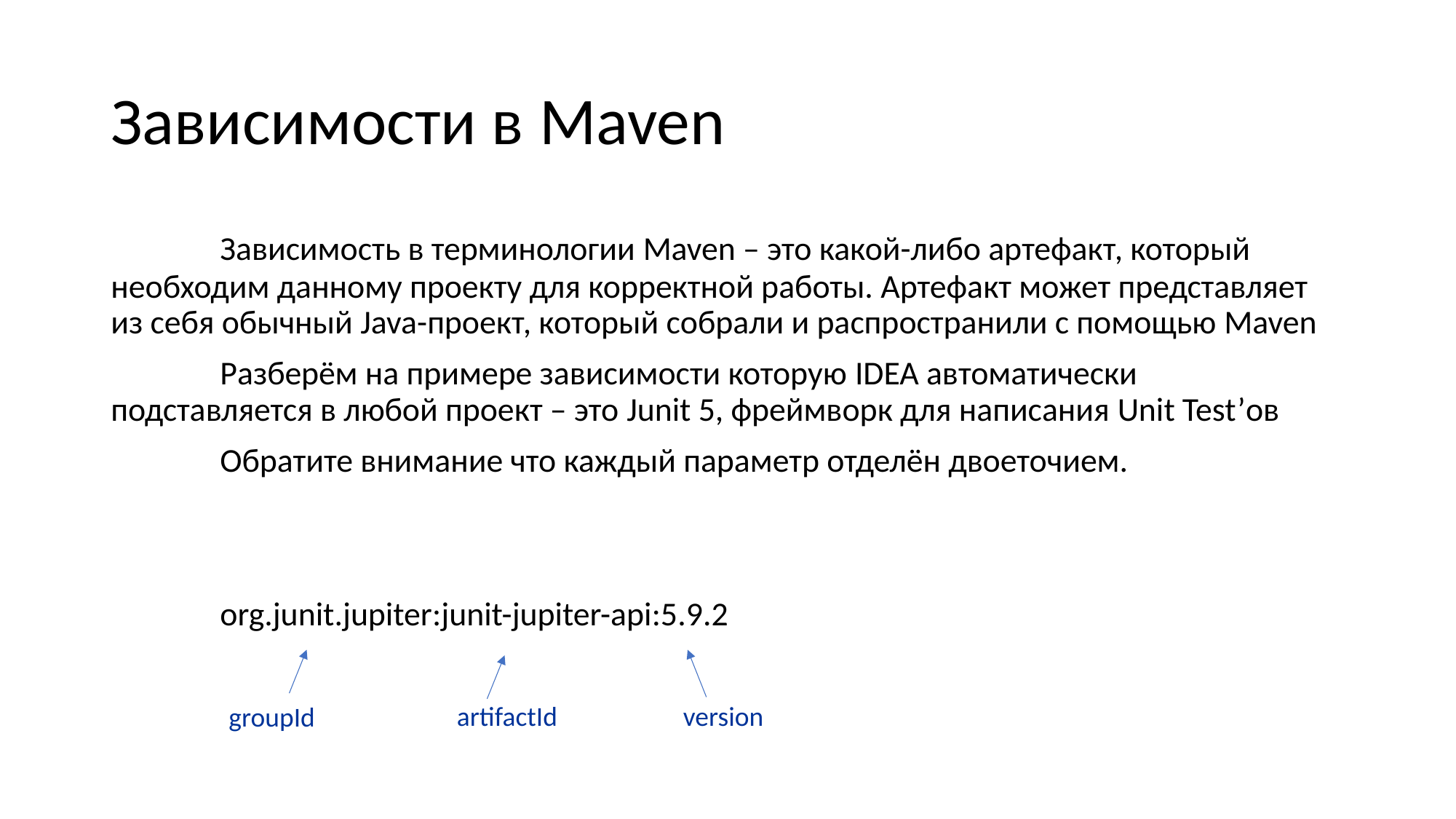

# Зависимости в Maven
	Зависимость в терминологии Maven – это какой-либо артефакт, который необходим данному проекту для корректной работы. Артефакт может представляет из себя обычный Java-проект, который собрали и распространили с помощью Maven
	Разберём на примере зависимости которую IDEA автоматически подставляется в любой проект – это Junit 5, фреймворк для написания Unit Test’ов
	Обратите внимание что каждый параметр отделён двоеточием.

	org.junit.jupiter:junit-jupiter-api:5.9.2
artifactId
version
groupId